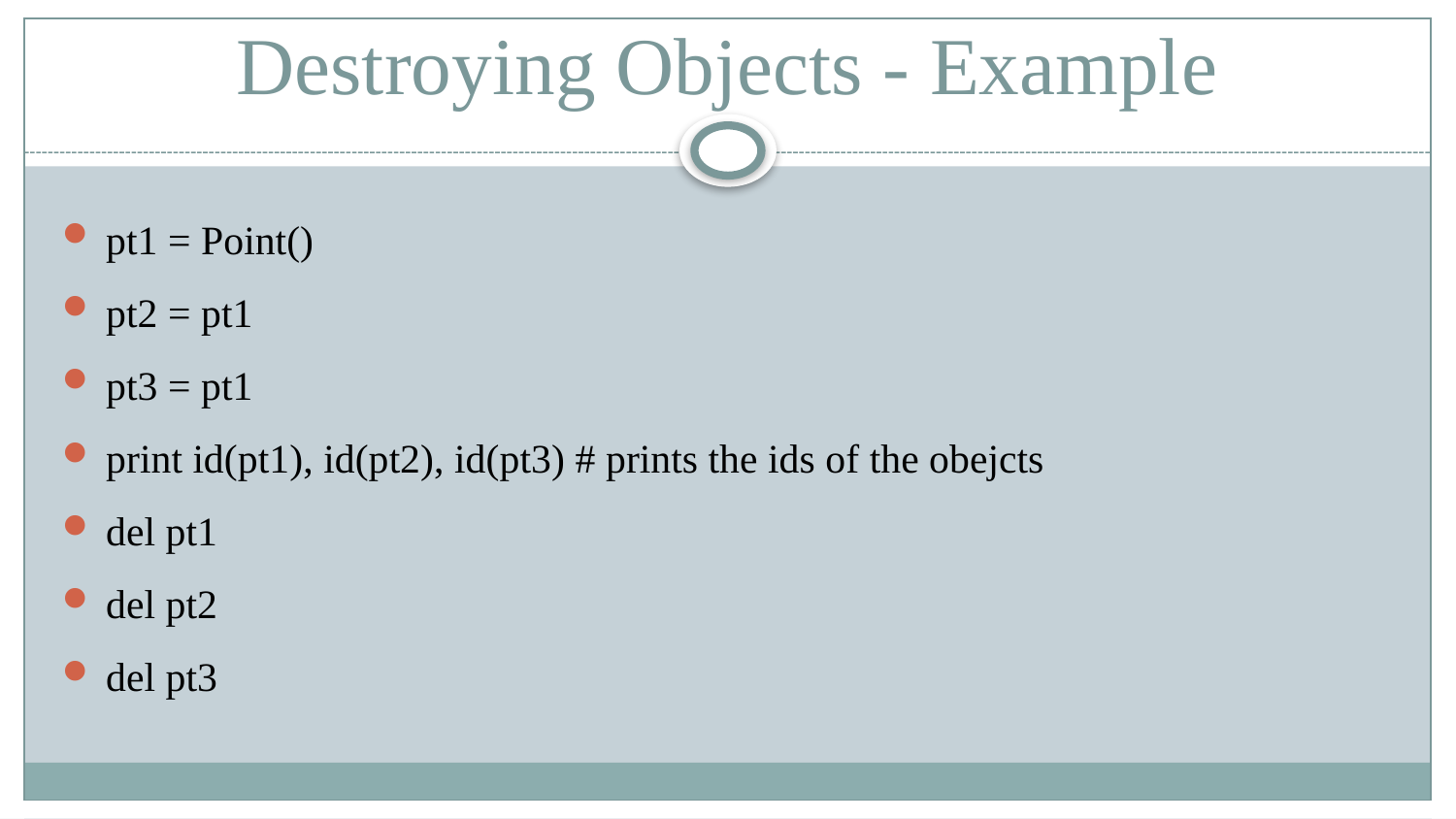

# Destroying Objects - Example
pt1 = Point()
pt2 = pt1
pt3 = pt1
print id(pt1), id(pt2), id(pt3) # prints the ids of the obejcts
del pt1
del pt2
del pt3